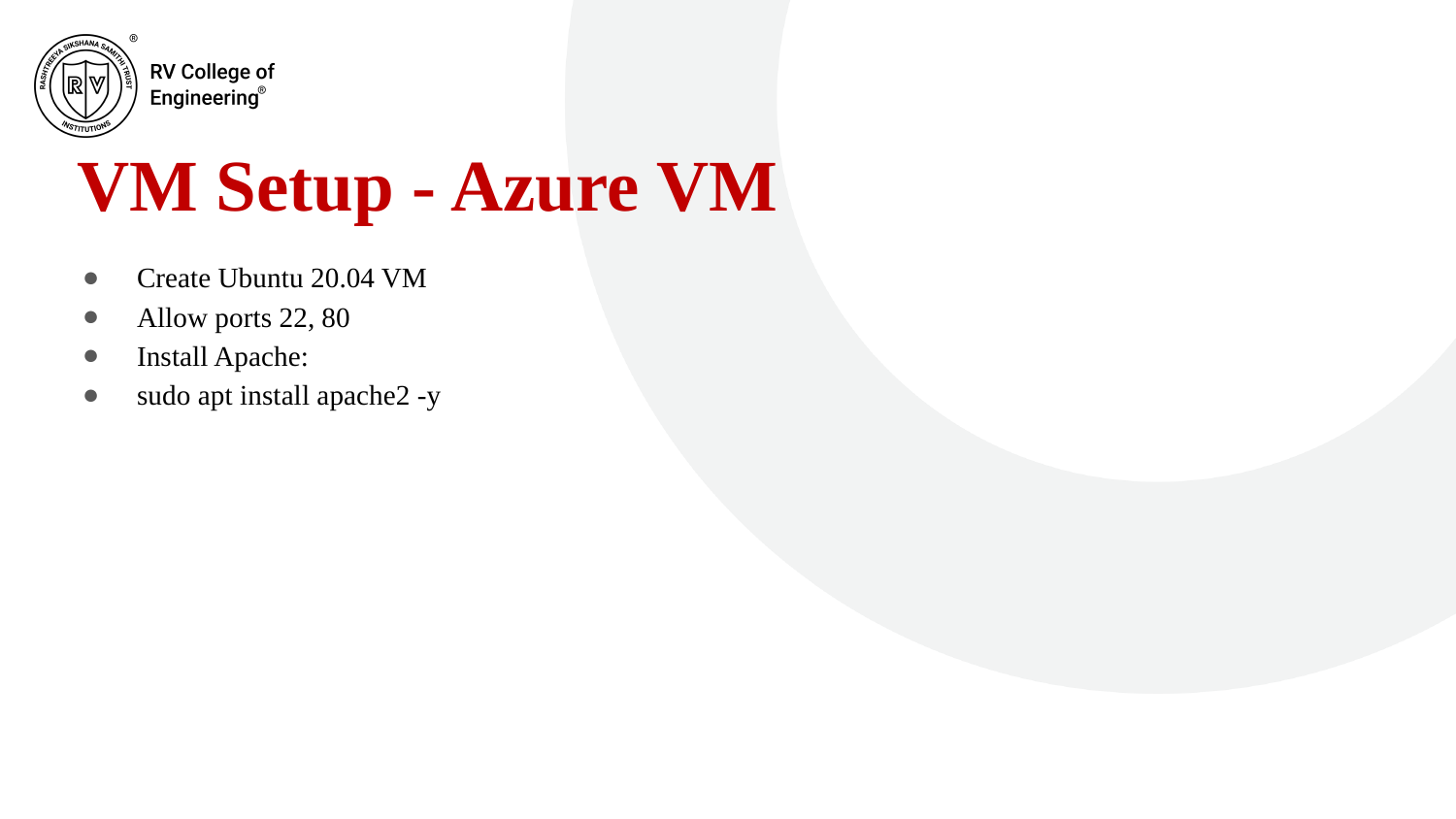

# VM Setup - Azure VM
Create Ubuntu 20.04 VM
Allow ports 22, 80
Install Apache:
sudo apt install apache2 -y